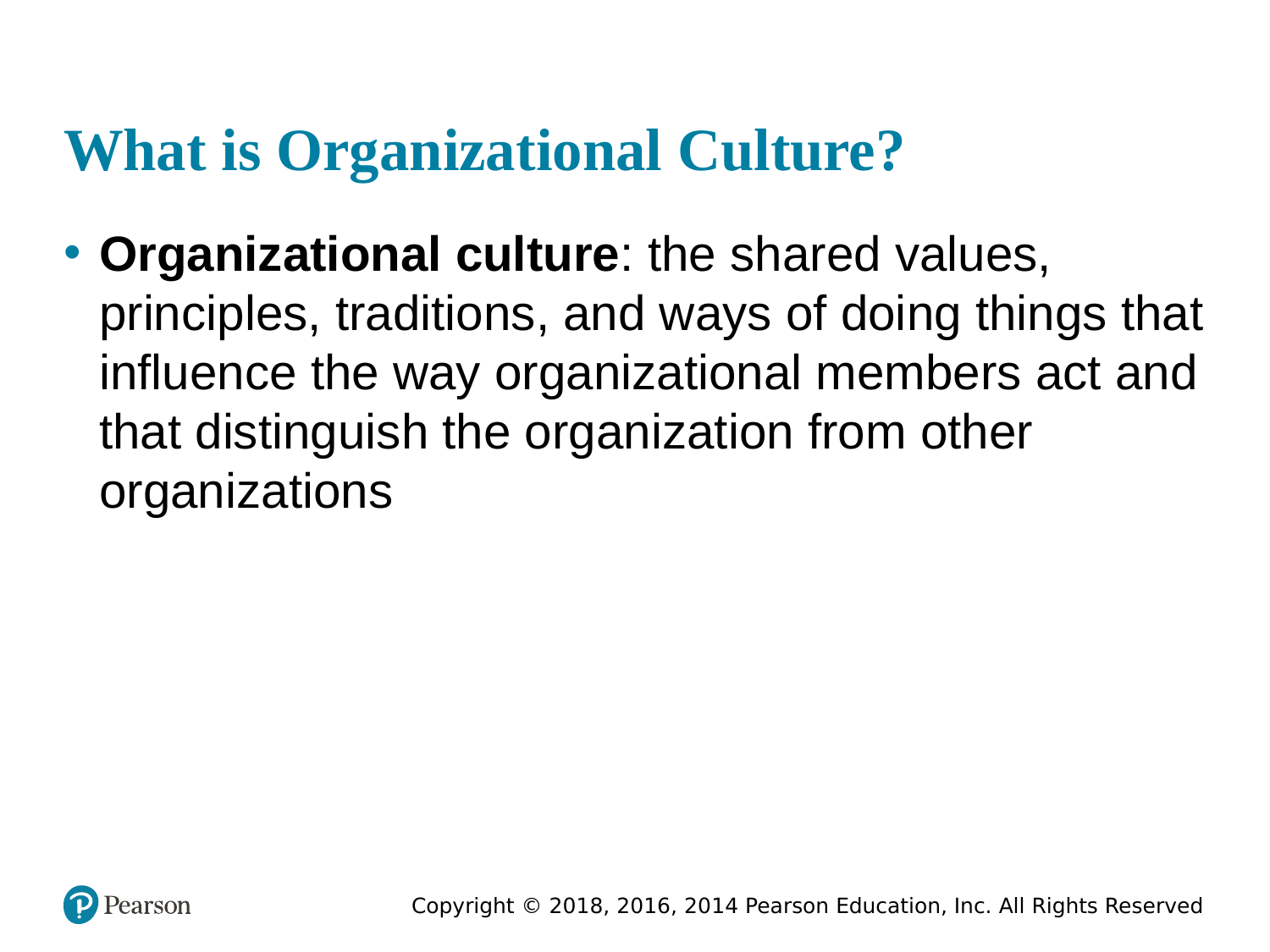

# What is Organizational Culture?
Organizational culture: the shared values, principles, traditions, and ways of doing things that influence the way organizational members act and that distinguish the organization from other organizations